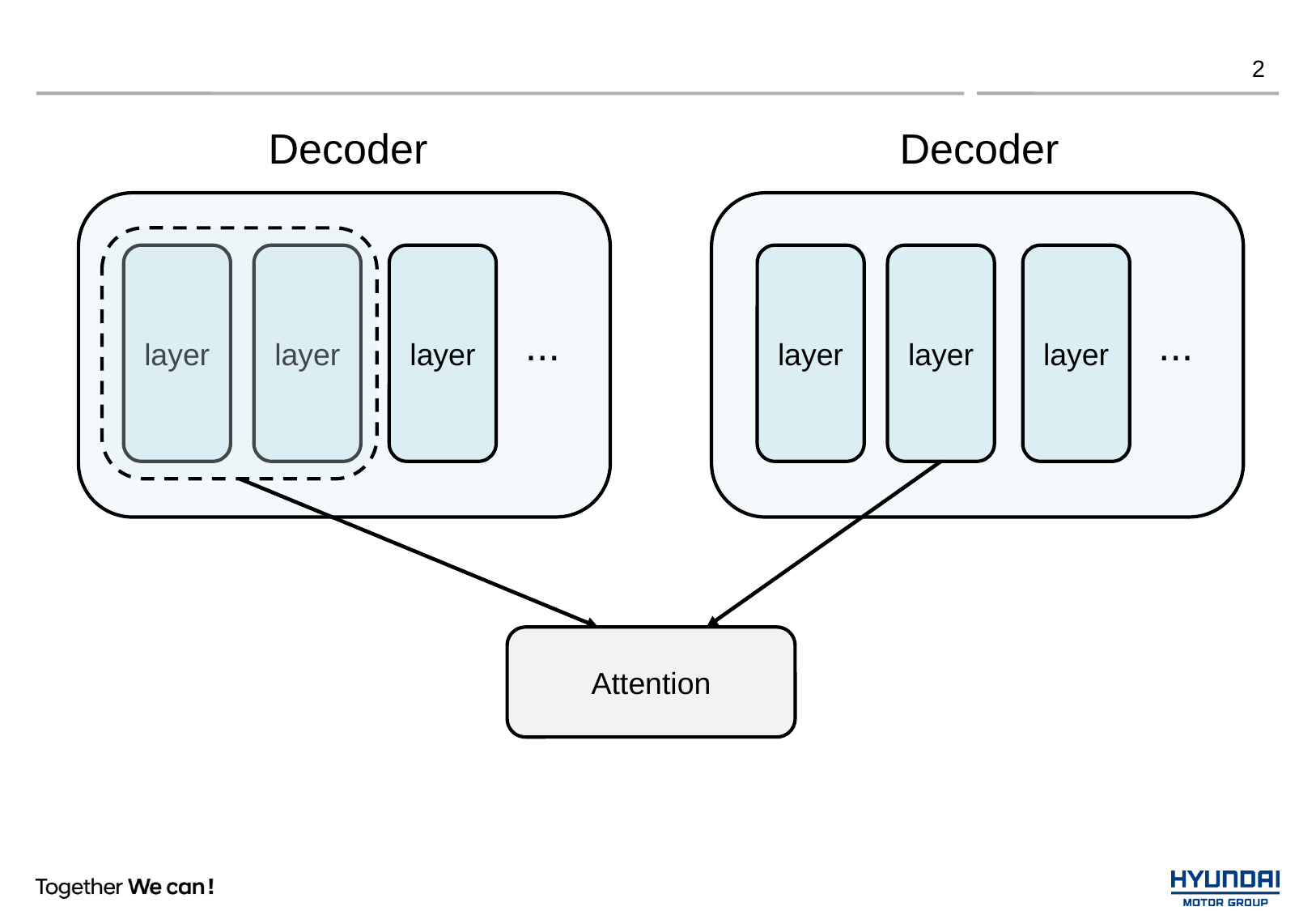

#
2
Decoder
Decoder

layer
layer
layer
layer
layer
layer
...
...
Attention